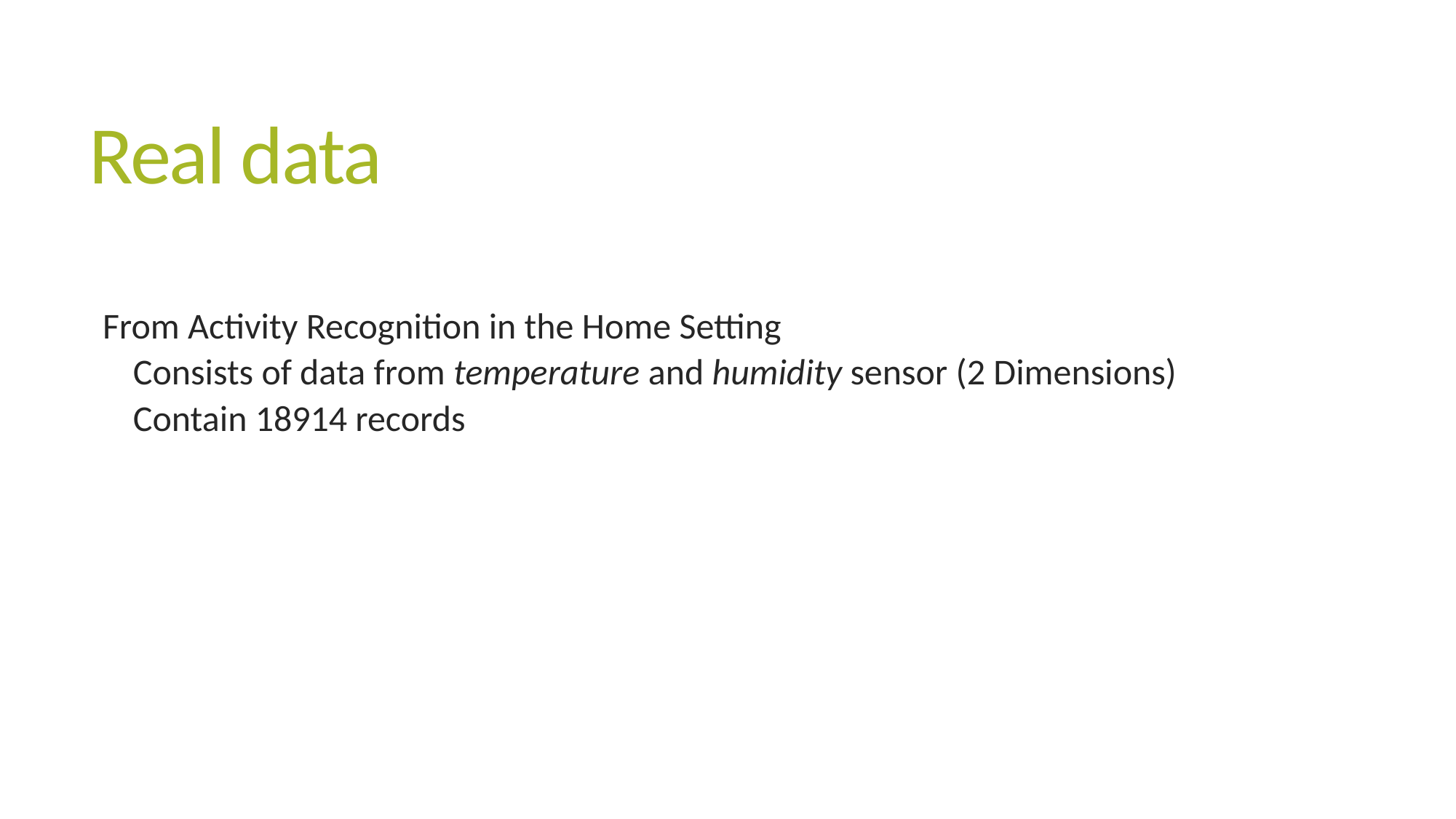

# Real data

From Activity Recognition in the Home Setting
Consists of data from temperature and humidity sensor (2 Dimensions)
Contain 18914 records